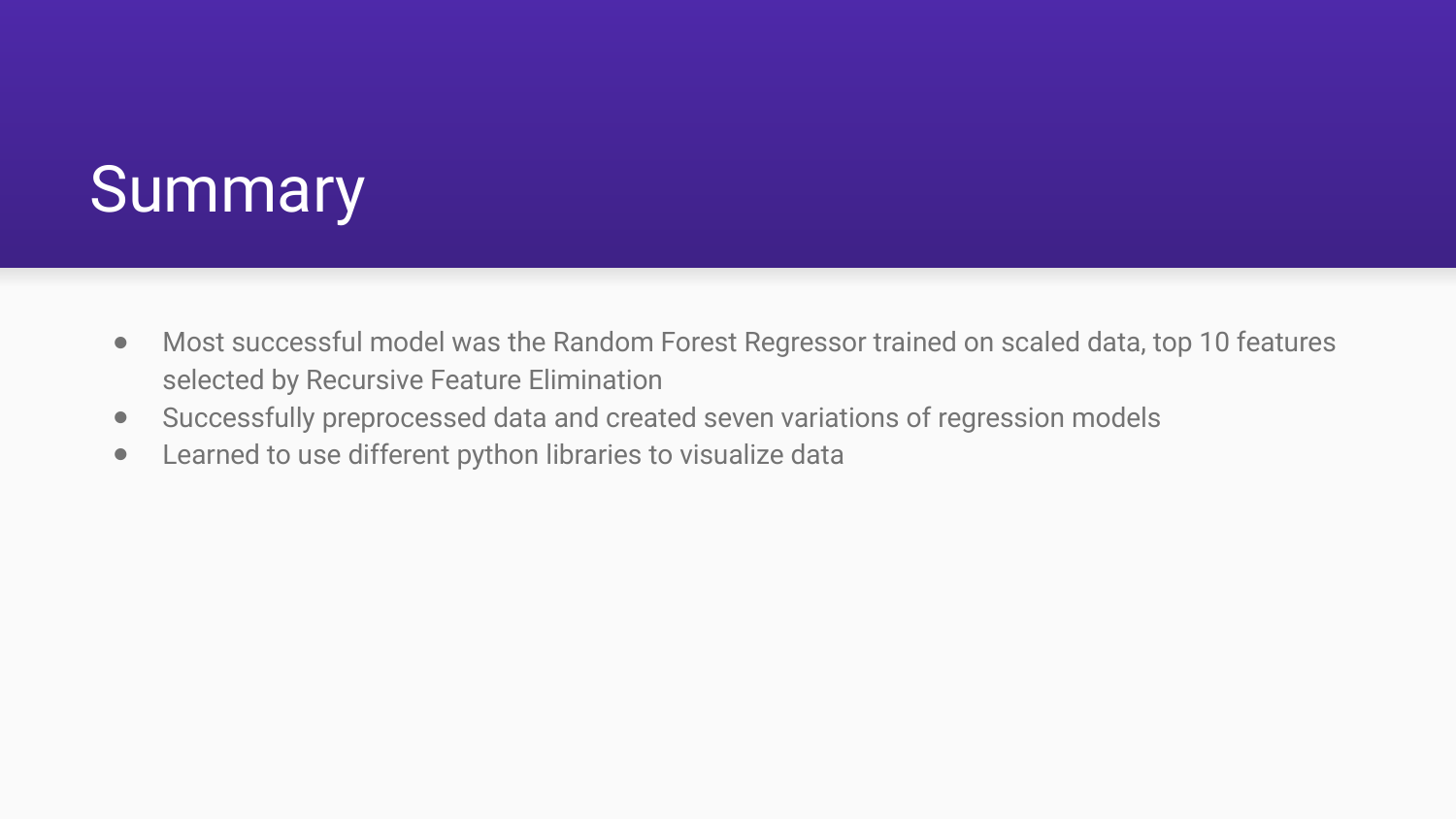

# Summary
Most successful model was the Random Forest Regressor trained on scaled data, top 10 features selected by Recursive Feature Elimination
Successfully preprocessed data and created seven variations of regression models
Learned to use different python libraries to visualize data